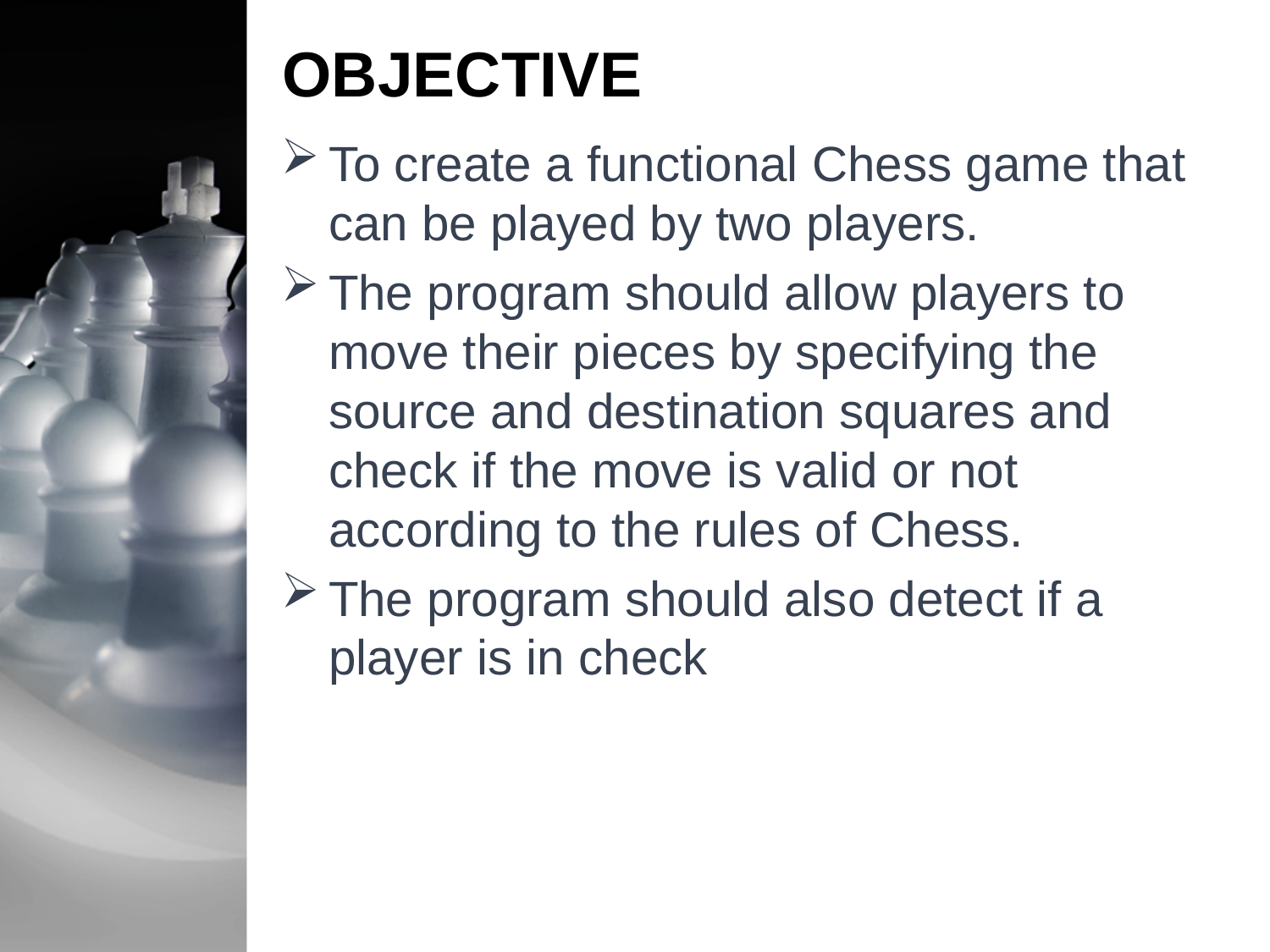

# OBJECTIVE
To create a functional Chess game that can be played by two players.
The program should allow players to move their pieces by specifying the source and destination squares and check if the move is valid or not according to the rules of Chess.
The program should also detect if a player is in check